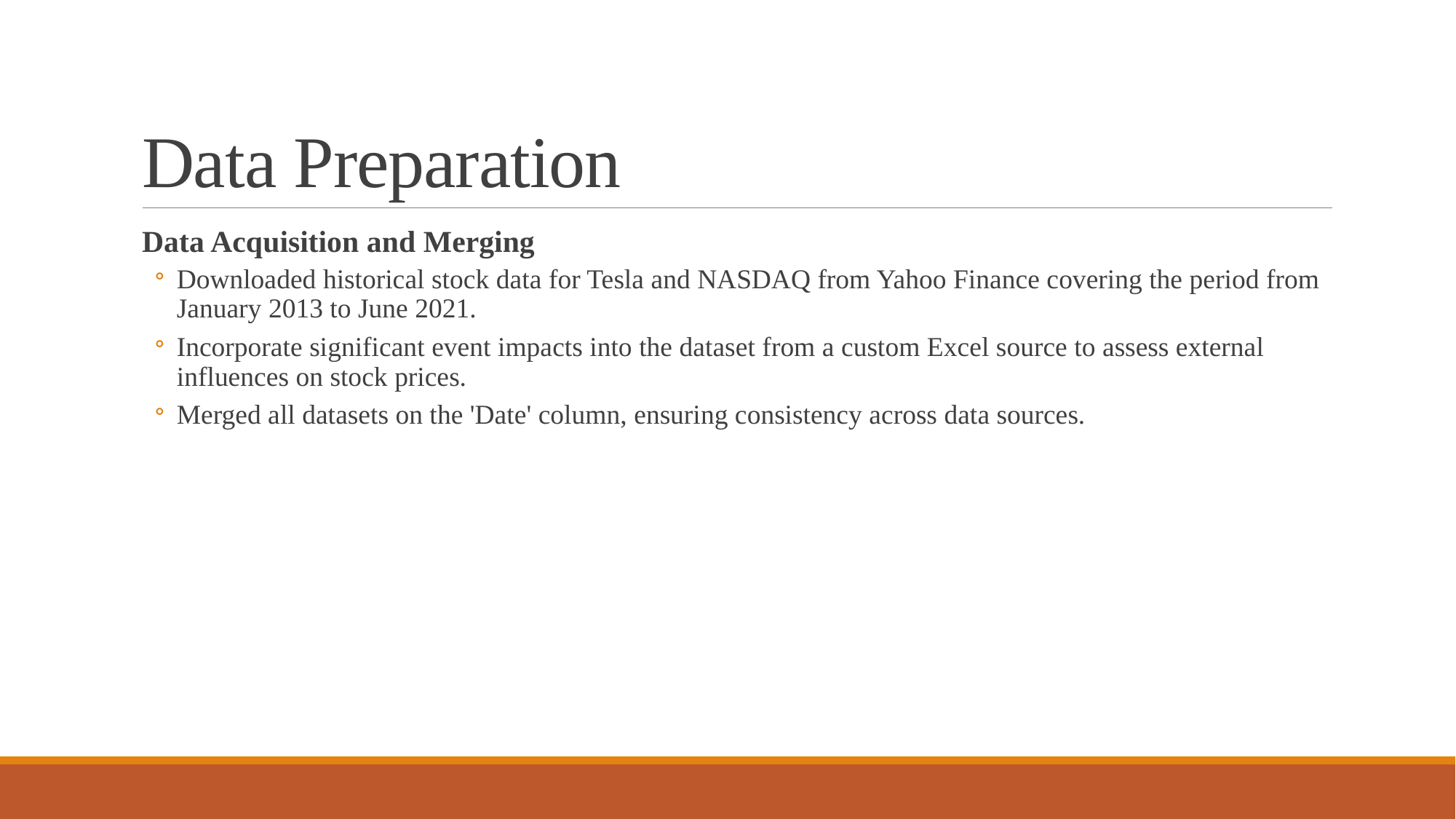

# Data Preparation
Data Acquisition and Merging
Downloaded historical stock data for Tesla and NASDAQ from Yahoo Finance covering the period from January 2013 to June 2021.
Incorporate significant event impacts into the dataset from a custom Excel source to assess external influences on stock prices.
Merged all datasets on the 'Date' column, ensuring consistency across data sources.